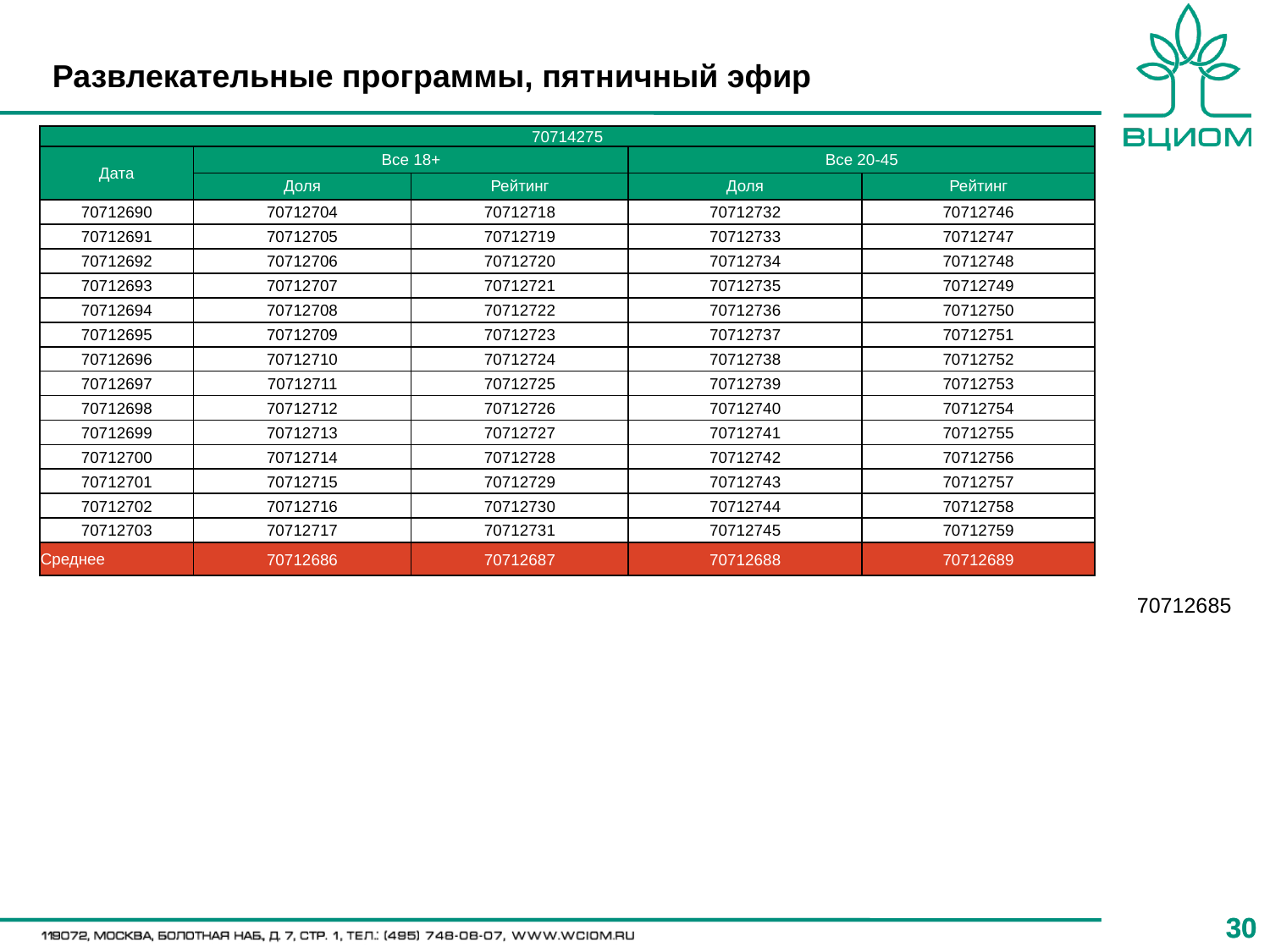

# Развлекательные программы, пятничный эфир
| 70714275 |  |  |  |  |
| --- | --- | --- | --- | --- |
| Дата | Все 18+ |  | Все 20-45 |  |
|  | Доля | Рейтинг | Доля | Рейтинг |
| 70712690 | 70712704 | 70712718 | 70712732 | 70712746 |
| 70712691 | 70712705 | 70712719 | 70712733 | 70712747 |
| 70712692 | 70712706 | 70712720 | 70712734 | 70712748 |
| 70712693 | 70712707 | 70712721 | 70712735 | 70712749 |
| 70712694 | 70712708 | 70712722 | 70712736 | 70712750 |
| 70712695 | 70712709 | 70712723 | 70712737 | 70712751 |
| 70712696 | 70712710 | 70712724 | 70712738 | 70712752 |
| 70712697 | 70712711 | 70712725 | 70712739 | 70712753 |
| 70712698 | 70712712 | 70712726 | 70712740 | 70712754 |
| 70712699 | 70712713 | 70712727 | 70712741 | 70712755 |
| 70712700 | 70712714 | 70712728 | 70712742 | 70712756 |
| 70712701 | 70712715 | 70712729 | 70712743 | 70712757 |
| 70712702 | 70712716 | 70712730 | 70712744 | 70712758 |
| 70712703 | 70712717 | 70712731 | 70712745 | 70712759 |
| Среднее | 70712686 | 70712687 | 70712688 | 70712689 |
70712685